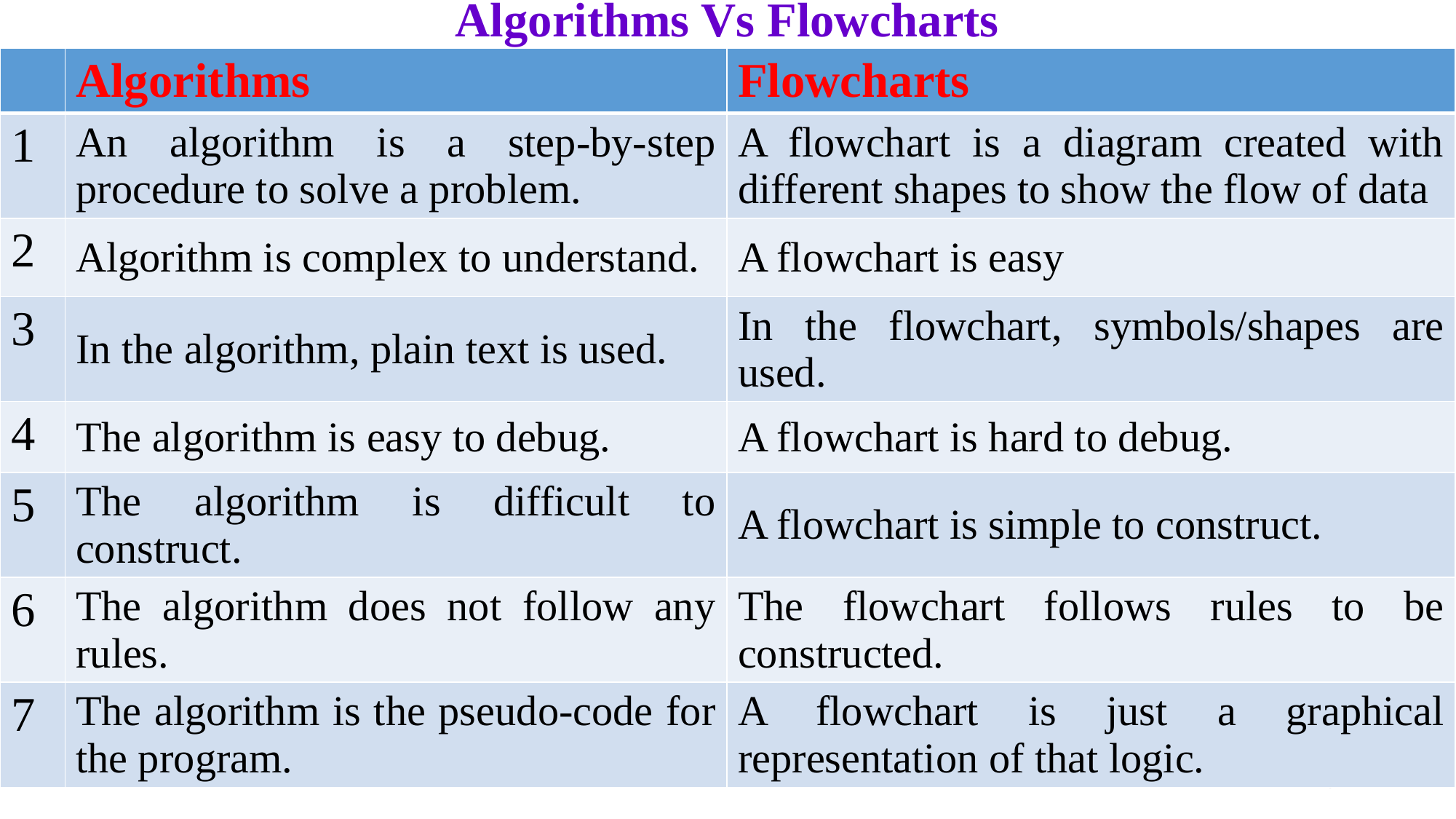

# Algorithms Vs Flowcharts
|  | Algorithms | Flowcharts |
| --- | --- | --- |
| 1 | An algorithm is a step-by-step procedure to solve a problem. | A flowchart is a diagram created with different shapes to show the flow of data |
| 2 | Algorithm is complex to understand. | A flowchart is easy |
| 3 | In the algorithm, plain text is used. | In the flowchart, symbols/shapes are used. |
| 4 | The algorithm is easy to debug. | A flowchart is hard to debug. |
| 5 | The algorithm is difficult to construct. | A flowchart is simple to construct. |
| 6 | The algorithm does not follow any rules. | The flowchart follows rules to be constructed. |
| 7 | The algorithm is the pseudo-code for the program. | A flowchart is just a graphical representation of that logic. |
64